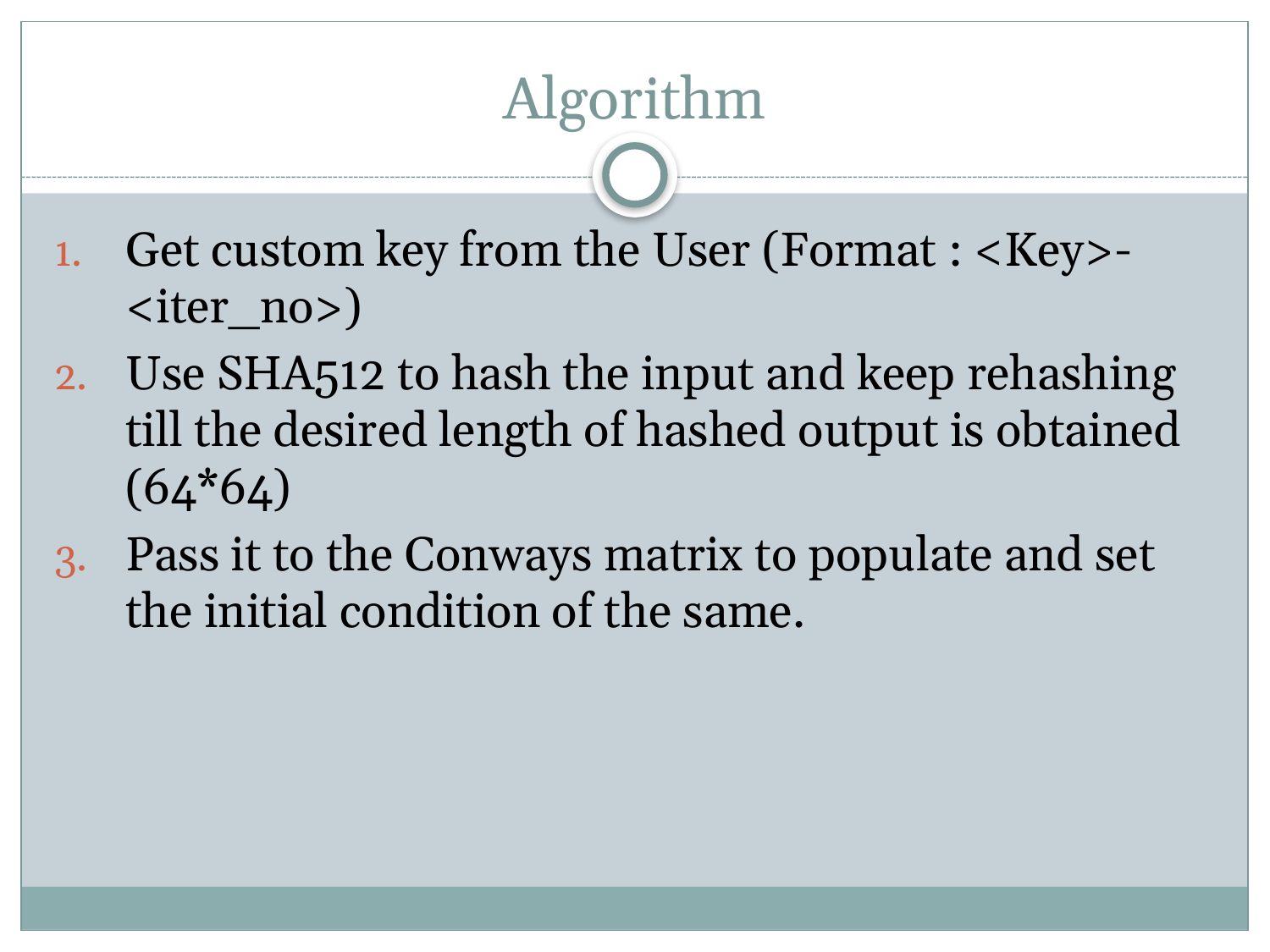

# Algorithm
Get custom key from the User (Format : <Key>-<iter_no>)
Use SHA512 to hash the input and keep rehashing till the desired length of hashed output is obtained (64*64)
Pass it to the Conways matrix to populate and set the initial condition of the same.